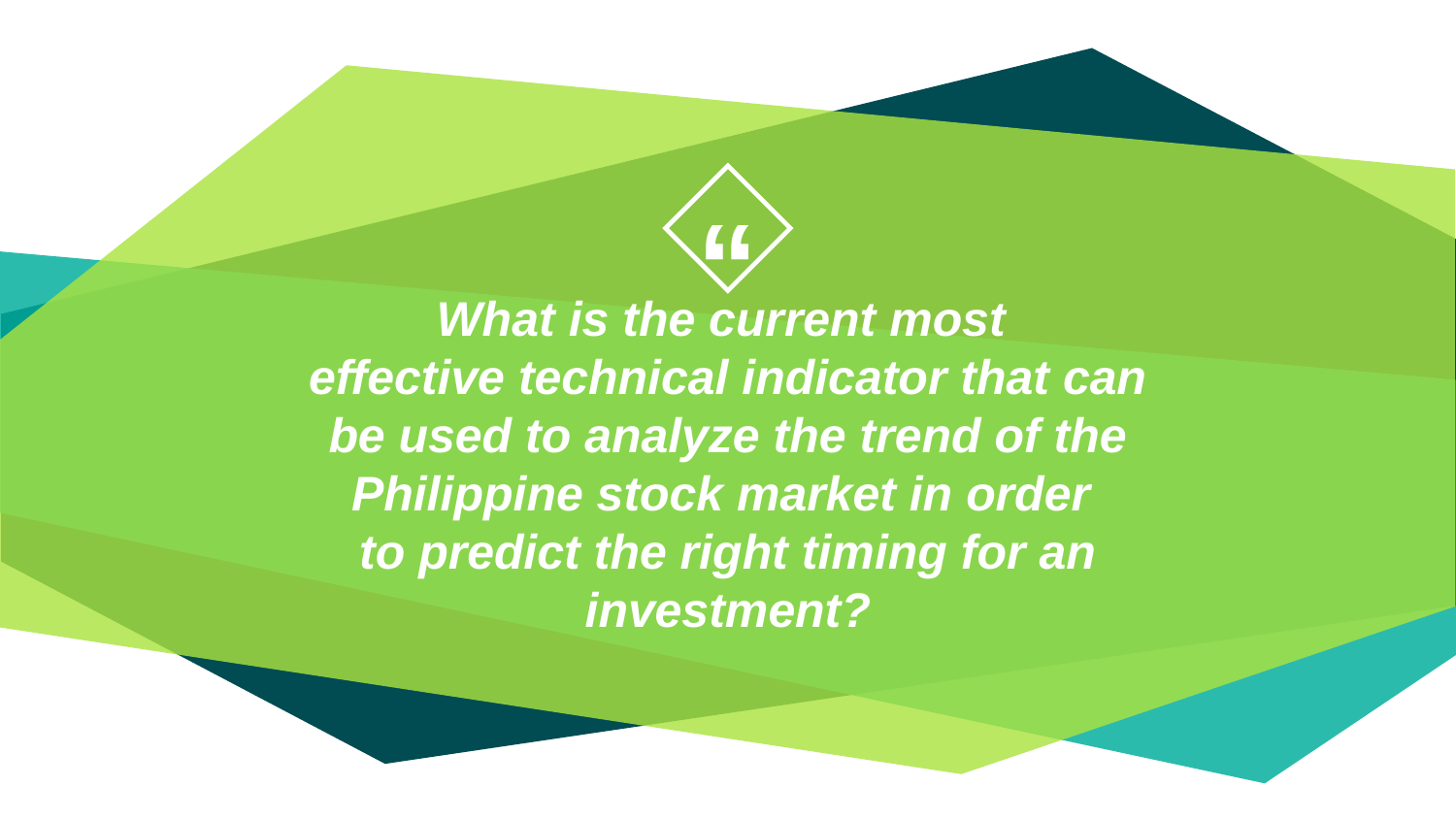

What is the current most
effective technical indicator that can be used to analyze the trend of the Philippine stock market in order
to predict the right timing for an investment?